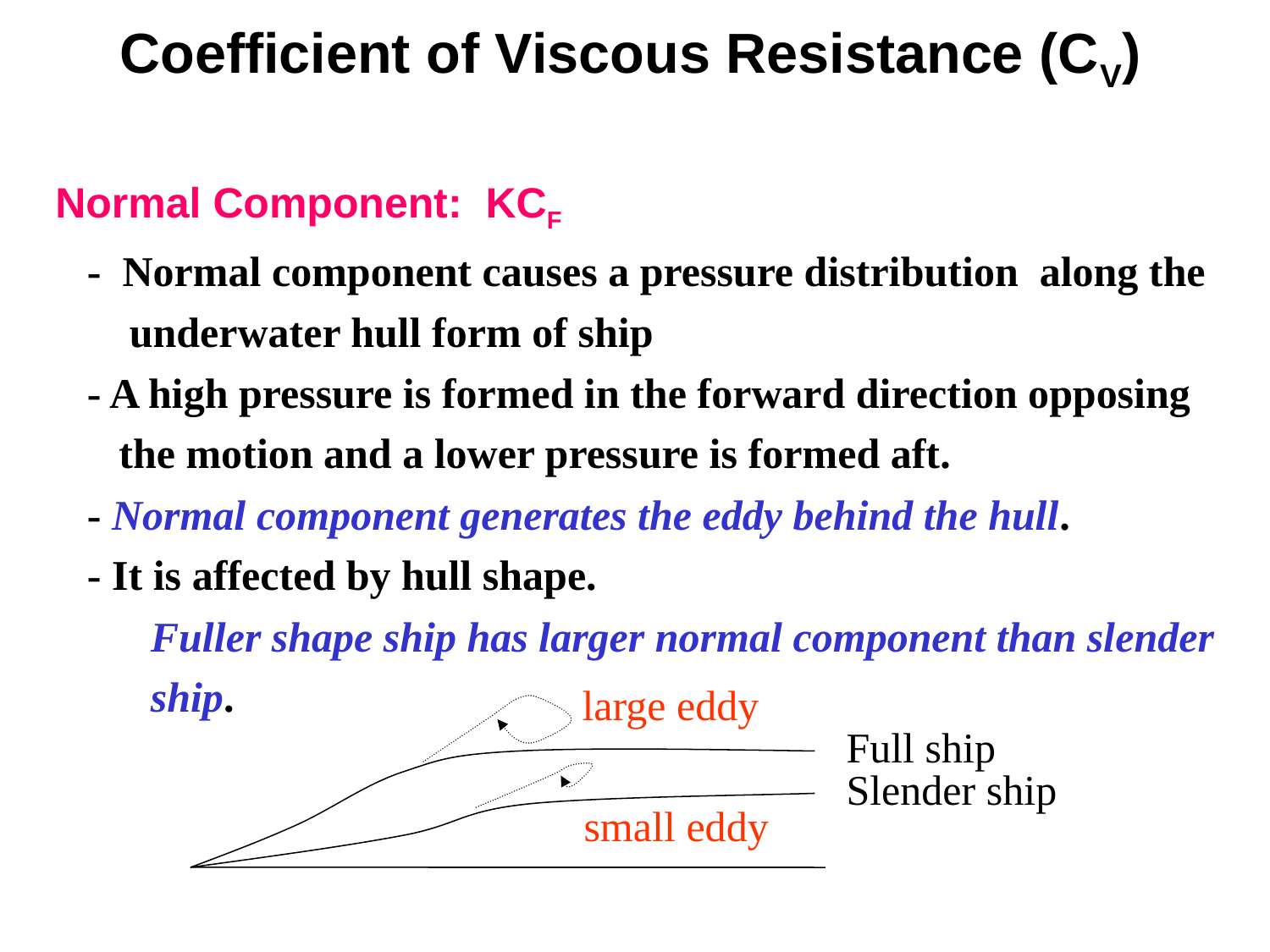

Coefficient of Viscous Resistance (CV)
Normal Component:  KCF
   -  Normal component causes a pressure distribution  along the
       underwater hull form of ship
   - A high pressure is formed in the forward direction opposing
      the motion and a lower pressure is formed aft.
   - Normal component generates the eddy behind the hull.
   - It is affected by hull shape.
         Fuller shape ship has larger normal component than slender
         ship.
 large eddy

Full ship

Slender ship

 small eddy